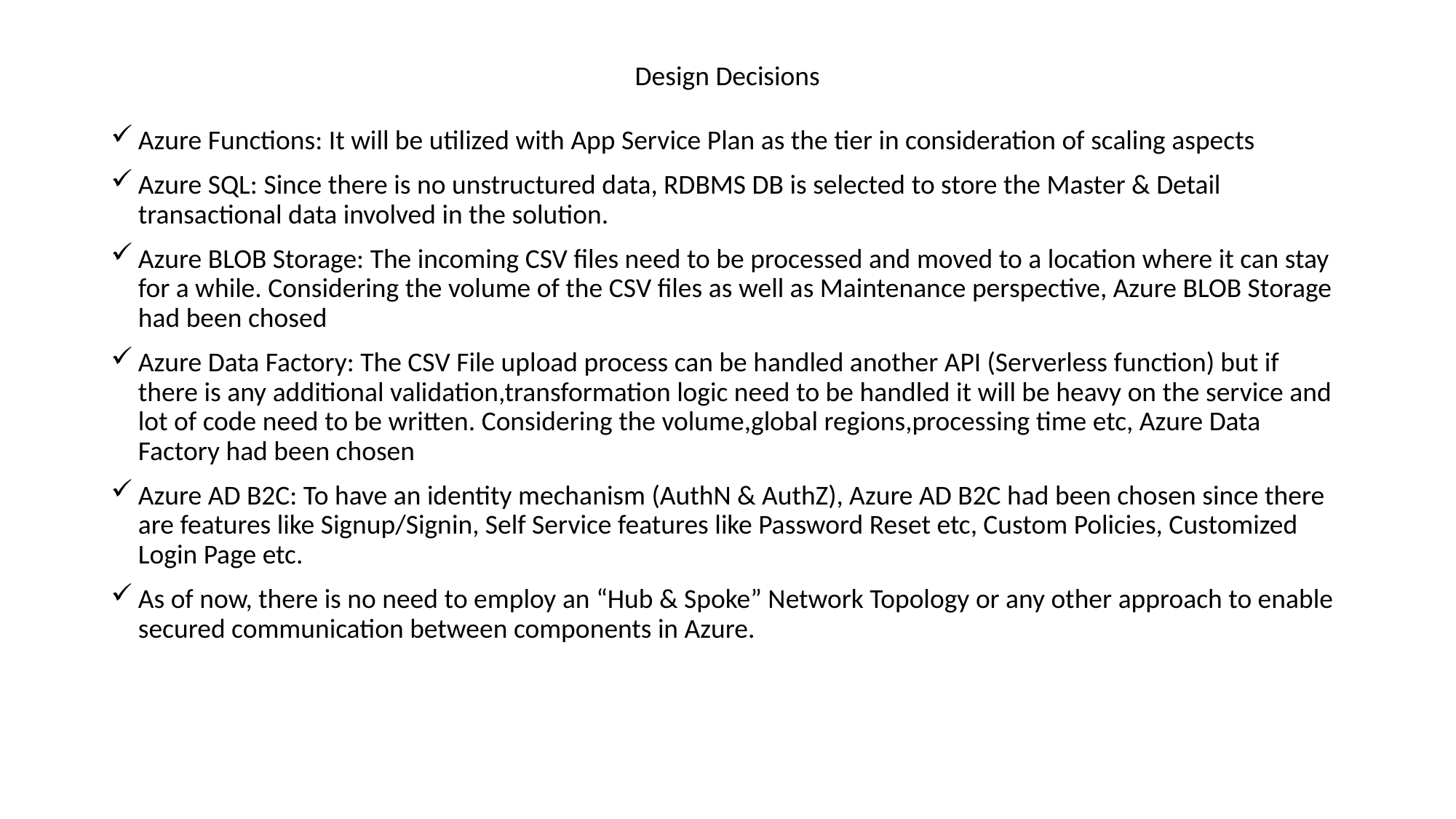

# Design Decisions
Azure Functions: It will be utilized with App Service Plan as the tier in consideration of scaling aspects
Azure SQL: Since there is no unstructured data, RDBMS DB is selected to store the Master & Detail transactional data involved in the solution.
Azure BLOB Storage: The incoming CSV files need to be processed and moved to a location where it can stay for a while. Considering the volume of the CSV files as well as Maintenance perspective, Azure BLOB Storage had been chosed
Azure Data Factory: The CSV File upload process can be handled another API (Serverless function) but if there is any additional validation,transformation logic need to be handled it will be heavy on the service and lot of code need to be written. Considering the volume,global regions,processing time etc, Azure Data Factory had been chosen
Azure AD B2C: To have an identity mechanism (AuthN & AuthZ), Azure AD B2C had been chosen since there are features like Signup/Signin, Self Service features like Password Reset etc, Custom Policies, Customized Login Page etc.
As of now, there is no need to employ an “Hub & Spoke” Network Topology or any other approach to enable secured communication between components in Azure.